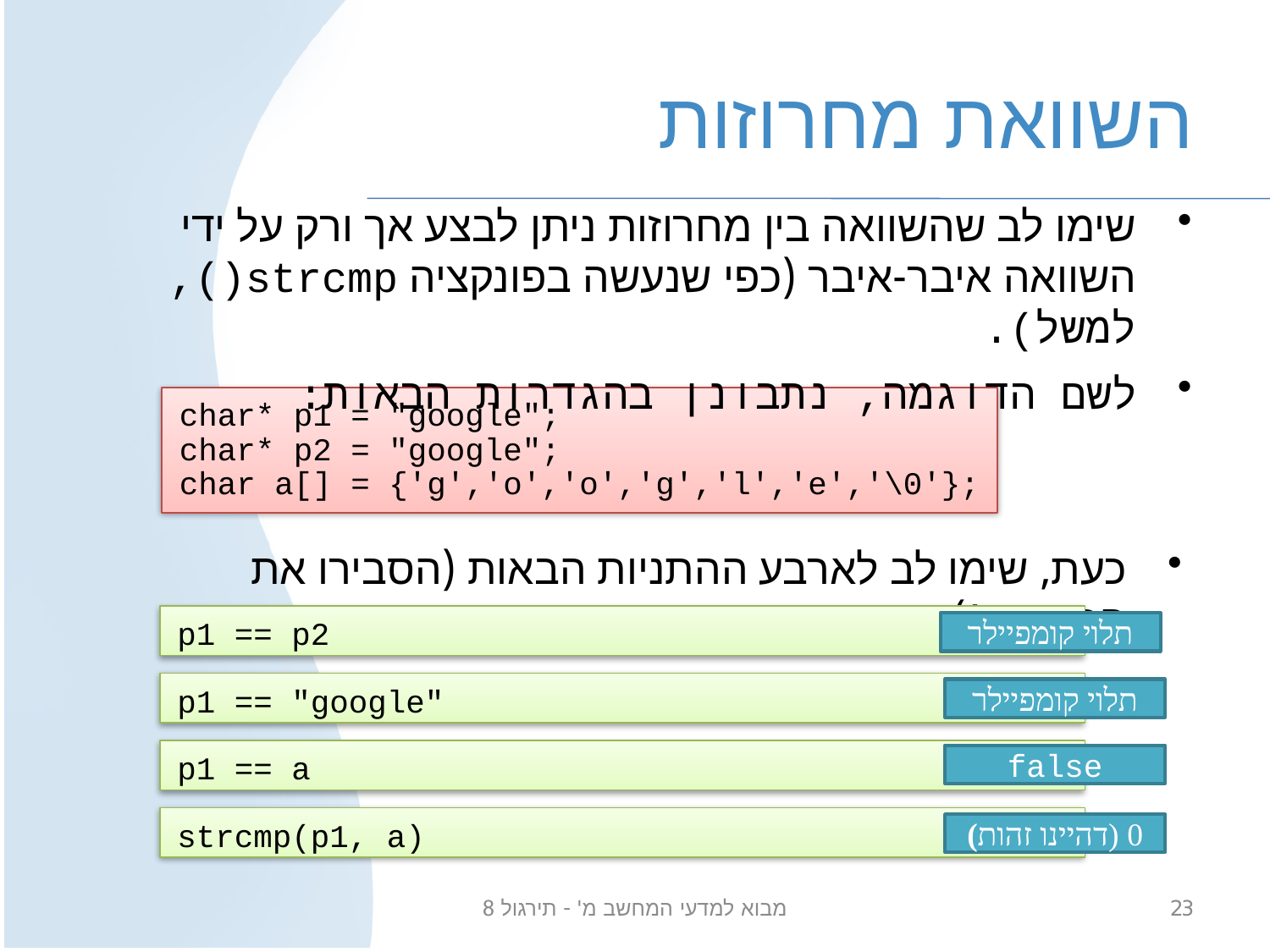

# השוואת מחרוזות
שימו לב שהשוואה בין מחרוזות ניתן לבצע אך ורק על ידי השוואה איבר-איבר (כפי שנעשה בפונקציה strcmp(), למשל).
לשם הדוגמה, נתבונן בהגדרות הבאות:
char* p1 = "google";
char* p2 = "google";
char a[] = {'g','o','o','g','l','e','\0'};
כעת, שימו לב לארבע ההתניות הבאות (הסבירו את התוצאה!):
p1 == p2
תלוי קומפיילר
p1 == "google"
תלוי קומפיילר
p1 == a
false
strcmp(p1, a)
0 (דהיינו זהות)
מבוא למדעי המחשב מ' - תירגול 8
23